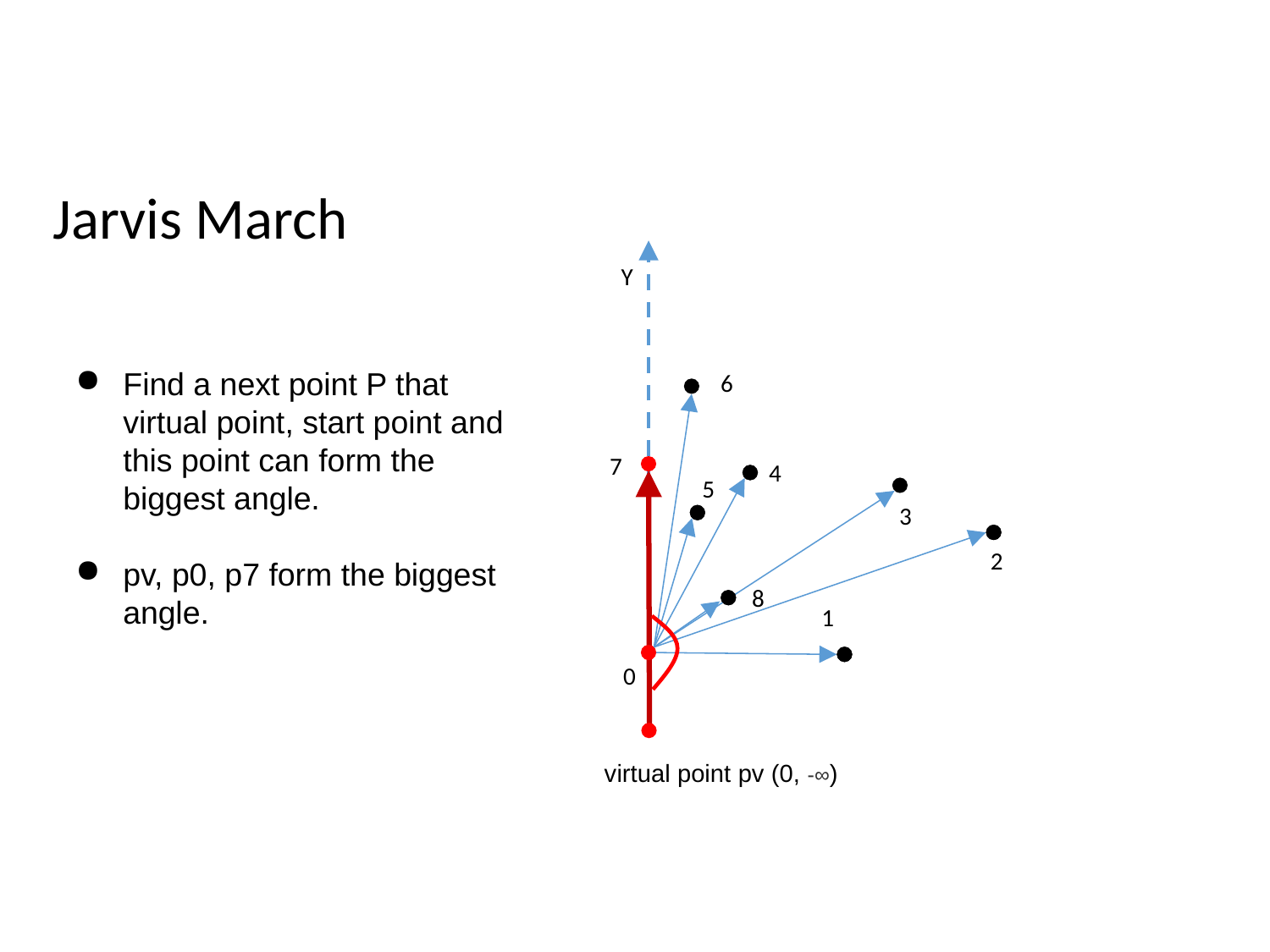

# Jarvis March
Y
Find a next point P that virtual point, start point and this point can form the biggest angle.

pv, p0, p7 form the biggest angle.
6

7
4

5

3

2
8

1

0

virtual point pv (0, -∞)